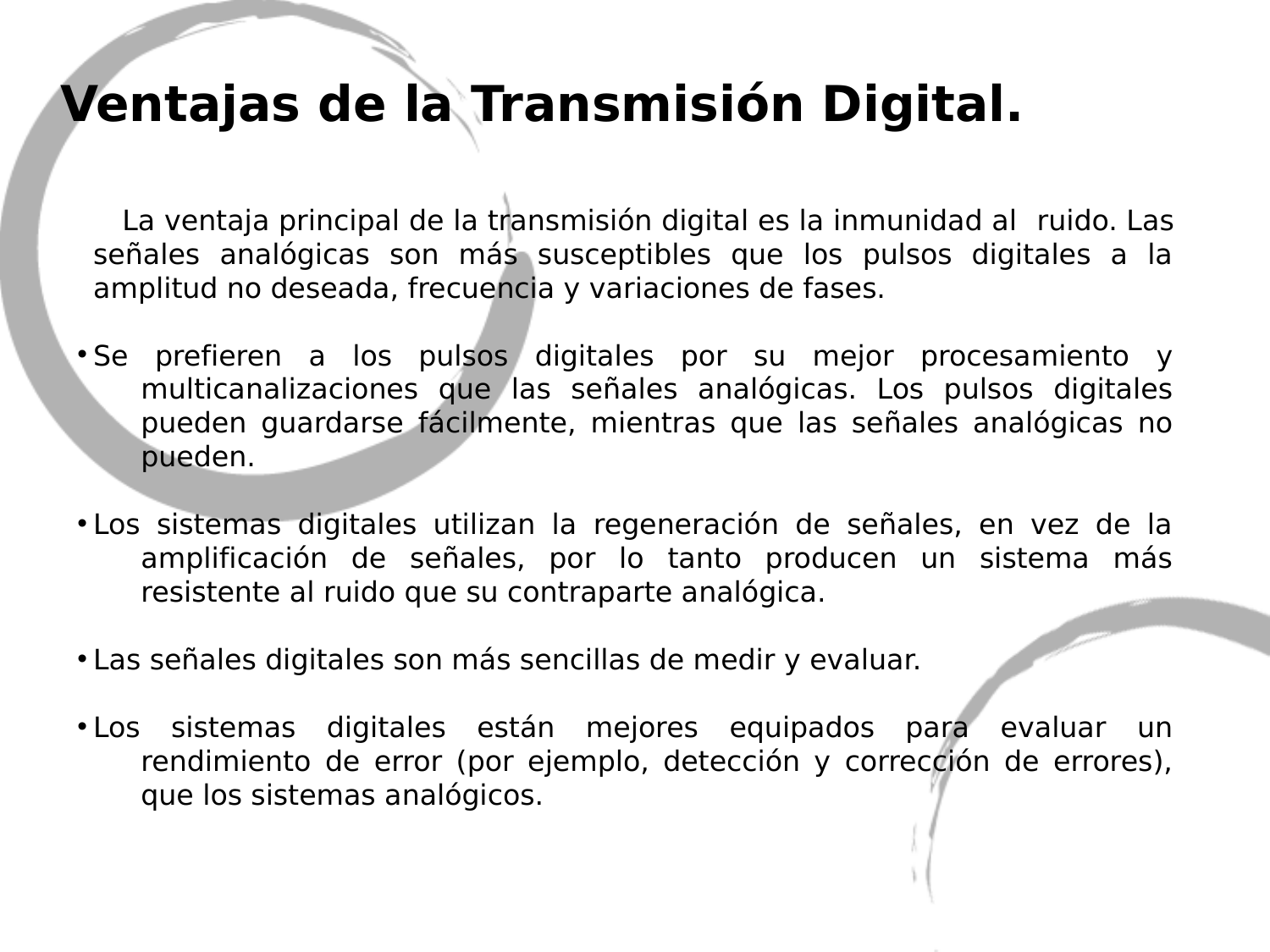

Ventajas de la Transmisión Digital.
     La ventaja principal de la transmisión digital es la inmunidad al  ruido. Las señales analógicas son más susceptibles que los pulsos digitales a la amplitud no deseada, frecuencia y variaciones de fases.

Se prefieren a los pulsos digitales por su mejor procesamiento y multicanalizaciones que las señales analógicas. Los pulsos digitales pueden guardarse fácilmente, mientras que las señales analógicas no pueden.

Los sistemas digitales utilizan la regeneración de señales, en vez de la amplificación de señales, por lo tanto producen un sistema más resistente al ruido que su contraparte analógica.

Las señales digitales son más sencillas de medir y evaluar.

Los sistemas digitales están mejores equipados para evaluar un rendimiento de error (por ejemplo, detección y corrección de errores), que los sistemas analógicos.